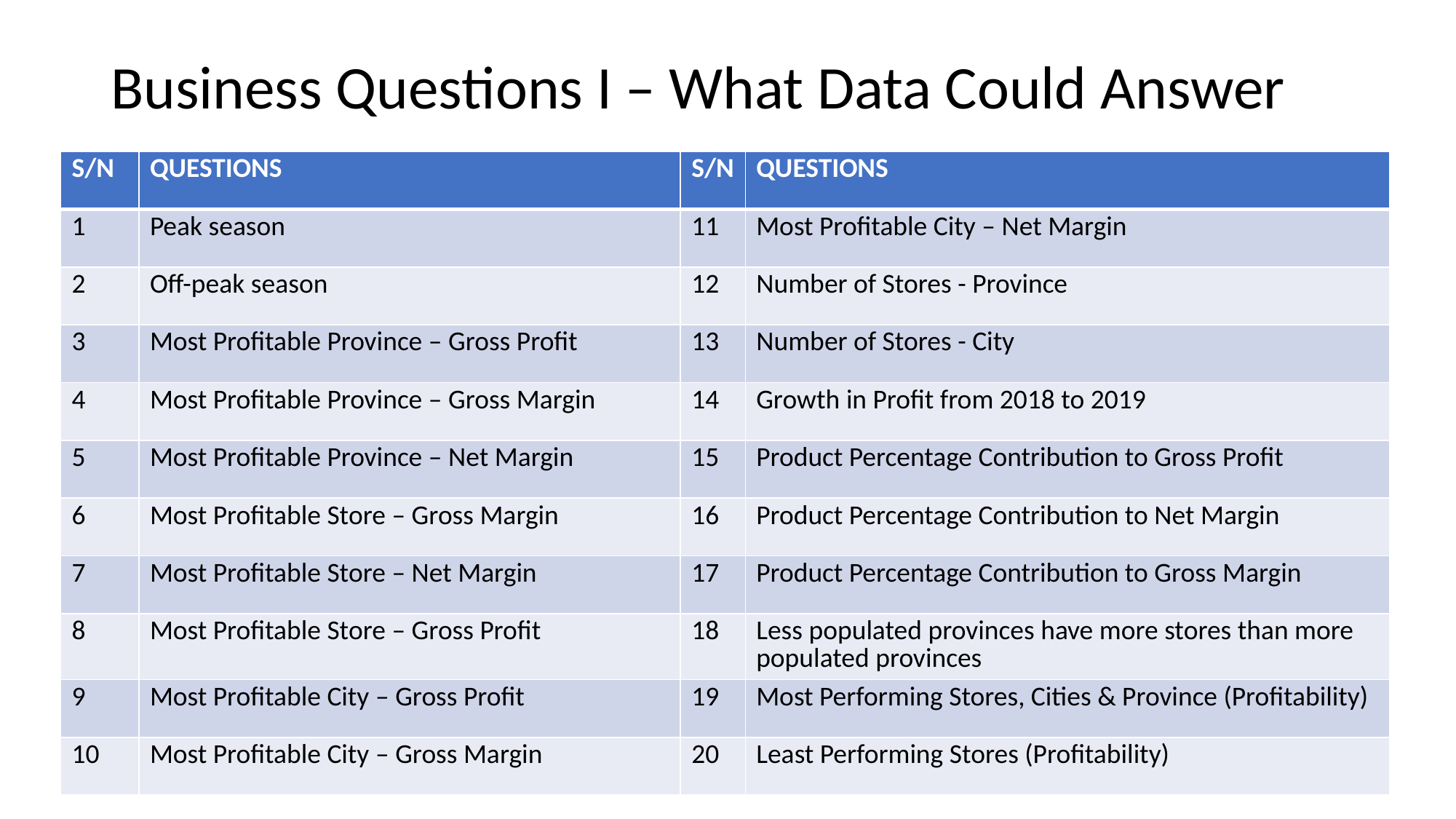

# Business Questions I – What Data Could Answer
| S/N | QUESTIONS | S/N | QUESTIONS |
| --- | --- | --- | --- |
| 1 | Peak season | 11 | Most Profitable City – Net Margin |
| 2 | Off-peak season | 12 | Number of Stores - Province |
| 3 | Most Profitable Province – Gross Profit | 13 | Number of Stores - City |
| 4 | Most Profitable Province – Gross Margin | 14 | Growth in Profit from 2018 to 2019 |
| 5 | Most Profitable Province – Net Margin | 15 | Product Percentage Contribution to Gross Profit |
| 6 | Most Profitable Store – Gross Margin | 16 | Product Percentage Contribution to Net Margin |
| 7 | Most Profitable Store – Net Margin | 17 | Product Percentage Contribution to Gross Margin |
| 8 | Most Profitable Store – Gross Profit | 18 | Less populated provinces have more stores than more populated provinces |
| 9 | Most Profitable City – Gross Profit | 19 | Most Performing Stores, Cities & Province (Profitability) |
| 10 | Most Profitable City – Gross Margin | 20 | Least Performing Stores (Profitability) |